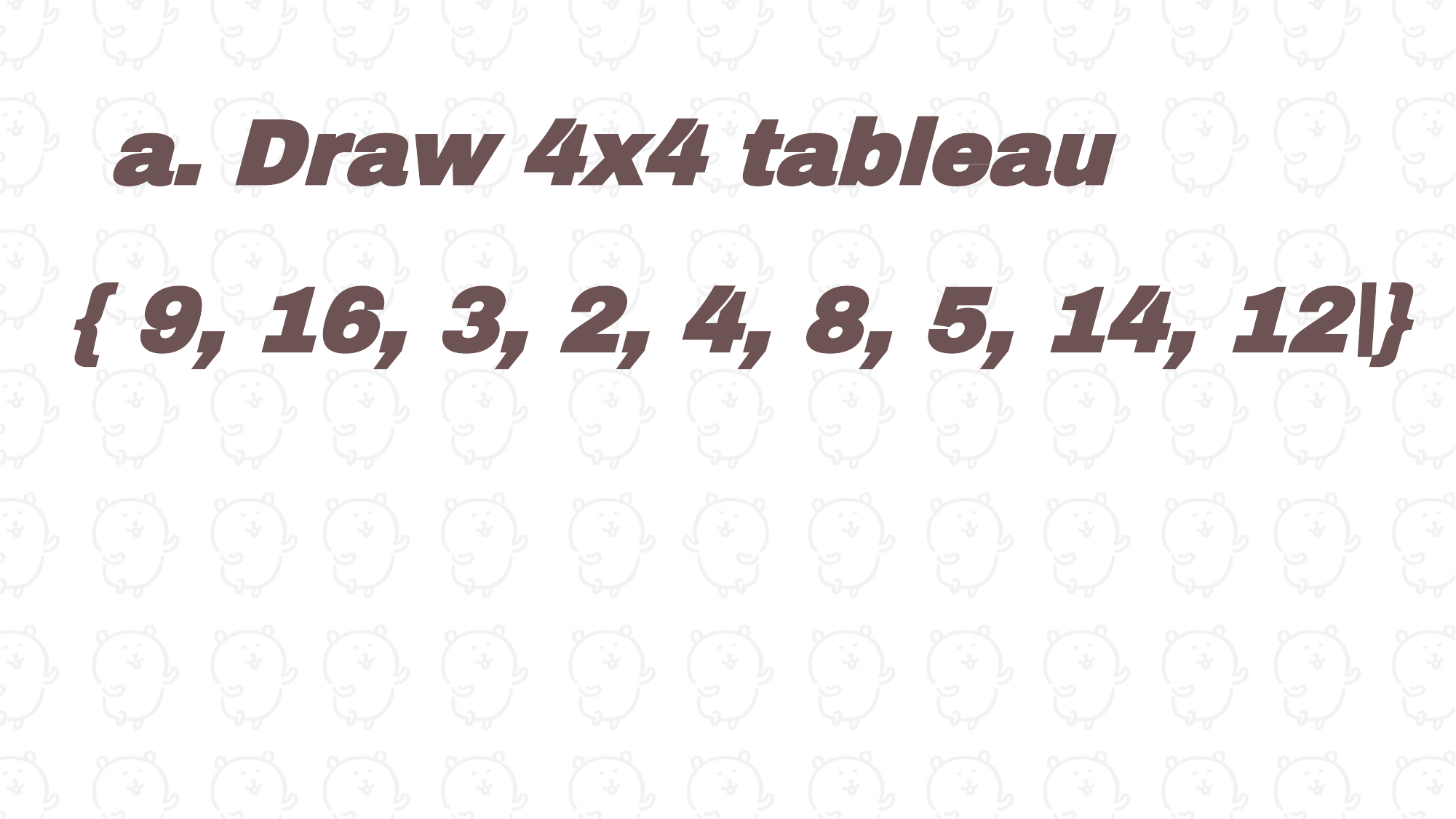

a. Draw 4x4 tableau
{ 9, 16, 3, 2, 4, 8, 5, 14, 12\}